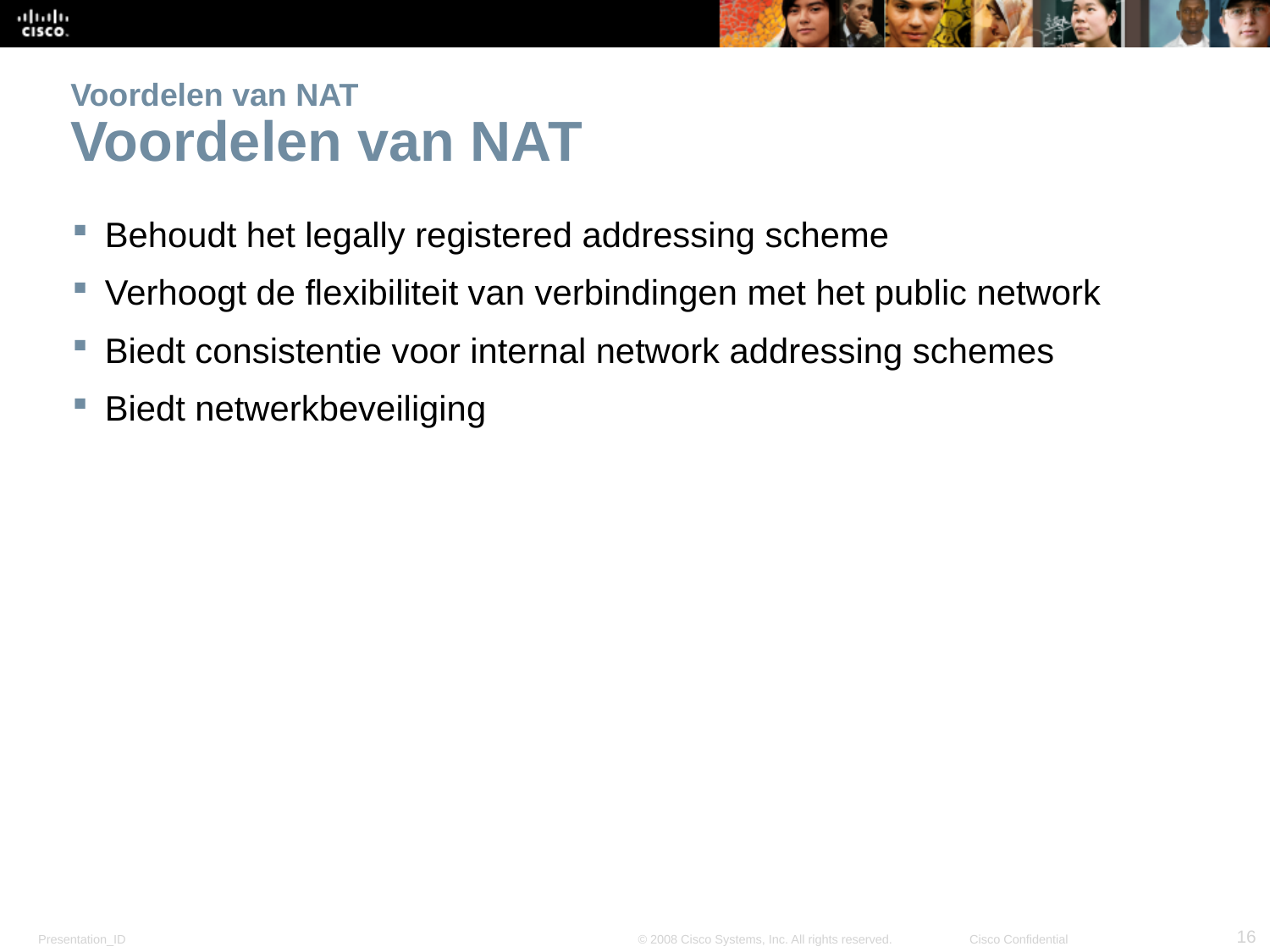

# Voordelen van NAT Voordelen van NAT
Behoudt het legally registered addressing scheme
Verhoogt de flexibiliteit van verbindingen met het public network
Biedt consistentie voor internal network addressing schemes
Biedt netwerkbeveiliging